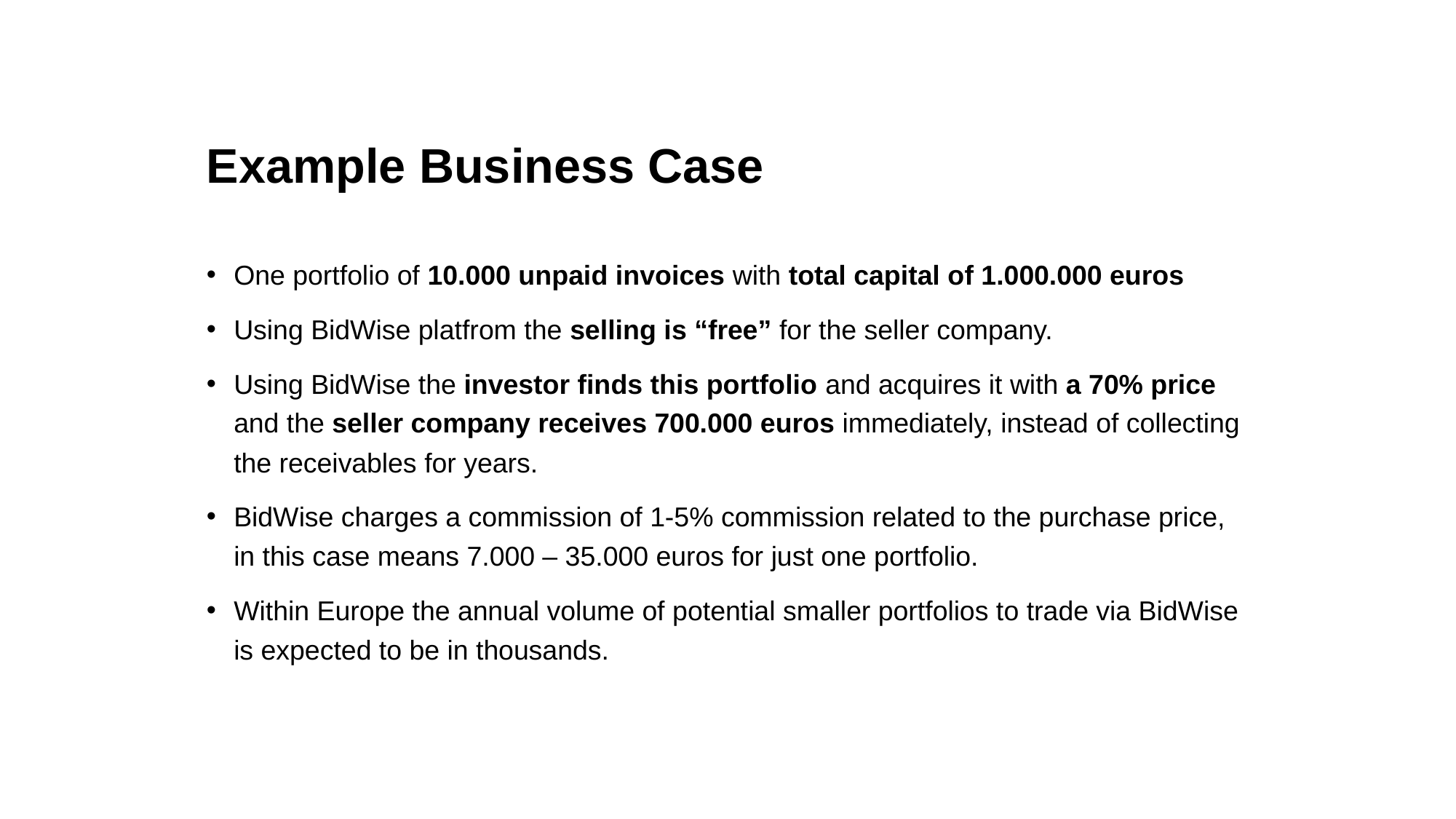

# Example Business Case
One portfolio of 10.000 unpaid invoices with total capital of 1.000.000 euros
Using BidWise platfrom the selling is “free” for the seller company.
Using BidWise the investor finds this portfolio and acquires it with a 70% price and the seller company receives 700.000 euros immediately, instead of collecting the receivables for years.
BidWise charges a commission of 1-5% commission related to the purchase price, in this case means 7.000 – 35.000 euros for just one portfolio.
Within Europe the annual volume of potential smaller portfolios to trade via BidWise is expected to be in thousands.